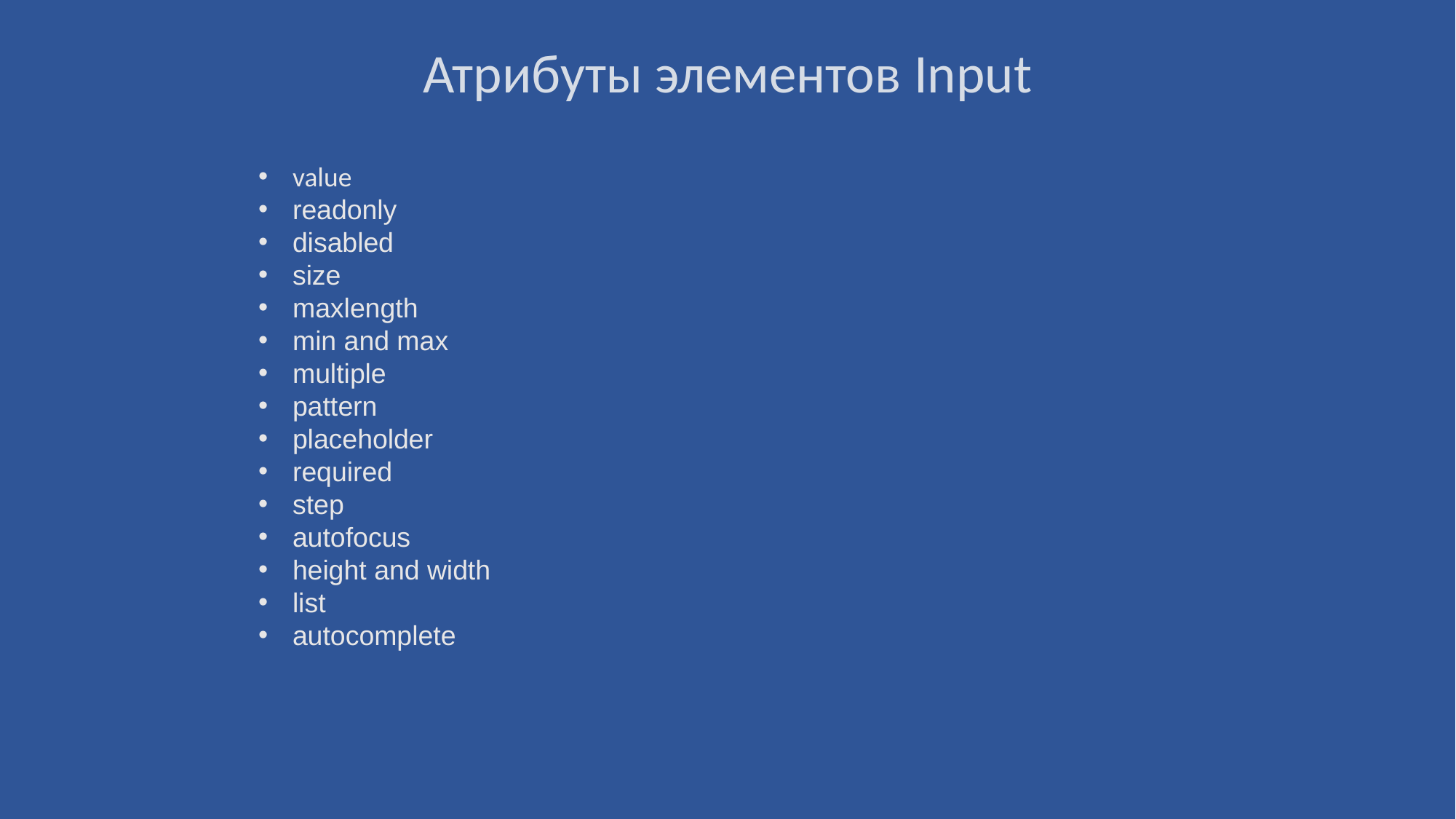

# Атрибуты элементов Input
value
readonly
disabled
size
maxlength
min and max
multiple
pattern
placeholder
required
step
autofocus
height and width
list
autocomplete